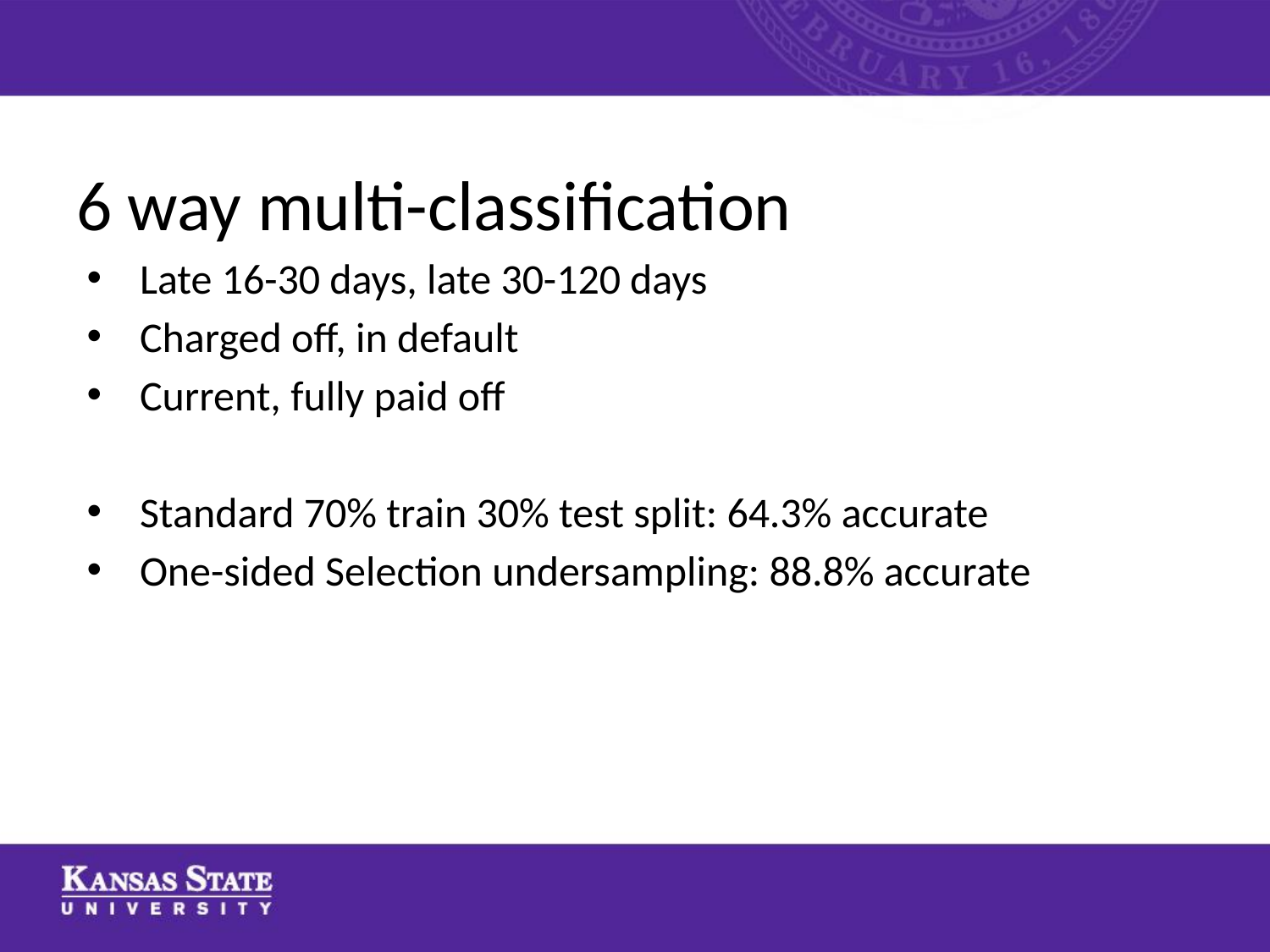

6 way multi-classification
Late 16-30 days, late 30-120 days
Charged off, in default
Current, fully paid off

Standard 70% train 30% test split: 64.3% accurate
One-sided Selection undersampling: 88.8% accurate